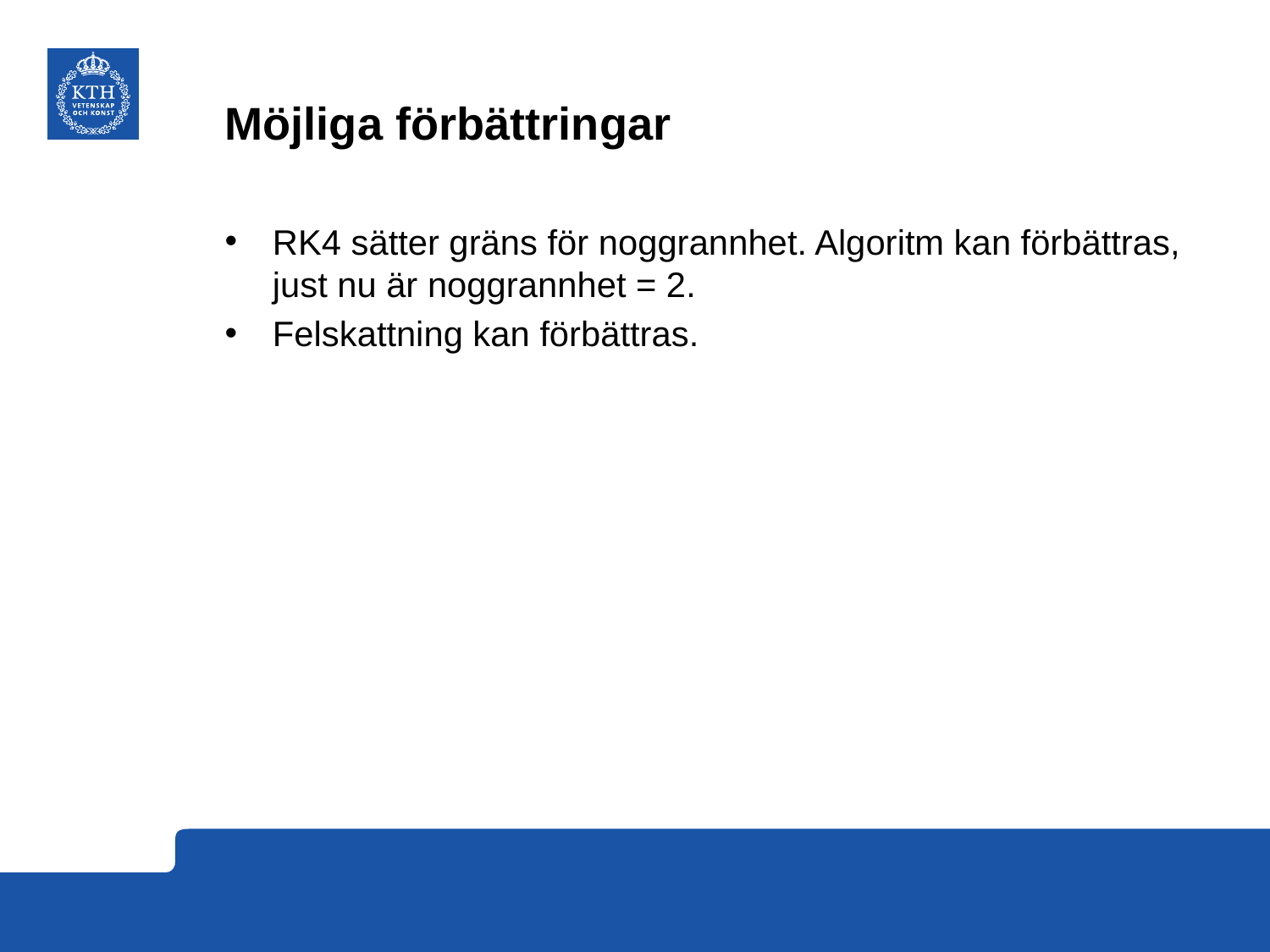

# Möjliga förbättringar
RK4 sätter gräns för noggrannhet. Algoritm kan förbättras, just nu är noggrannhet = 2.
Felskattning kan förbättras.